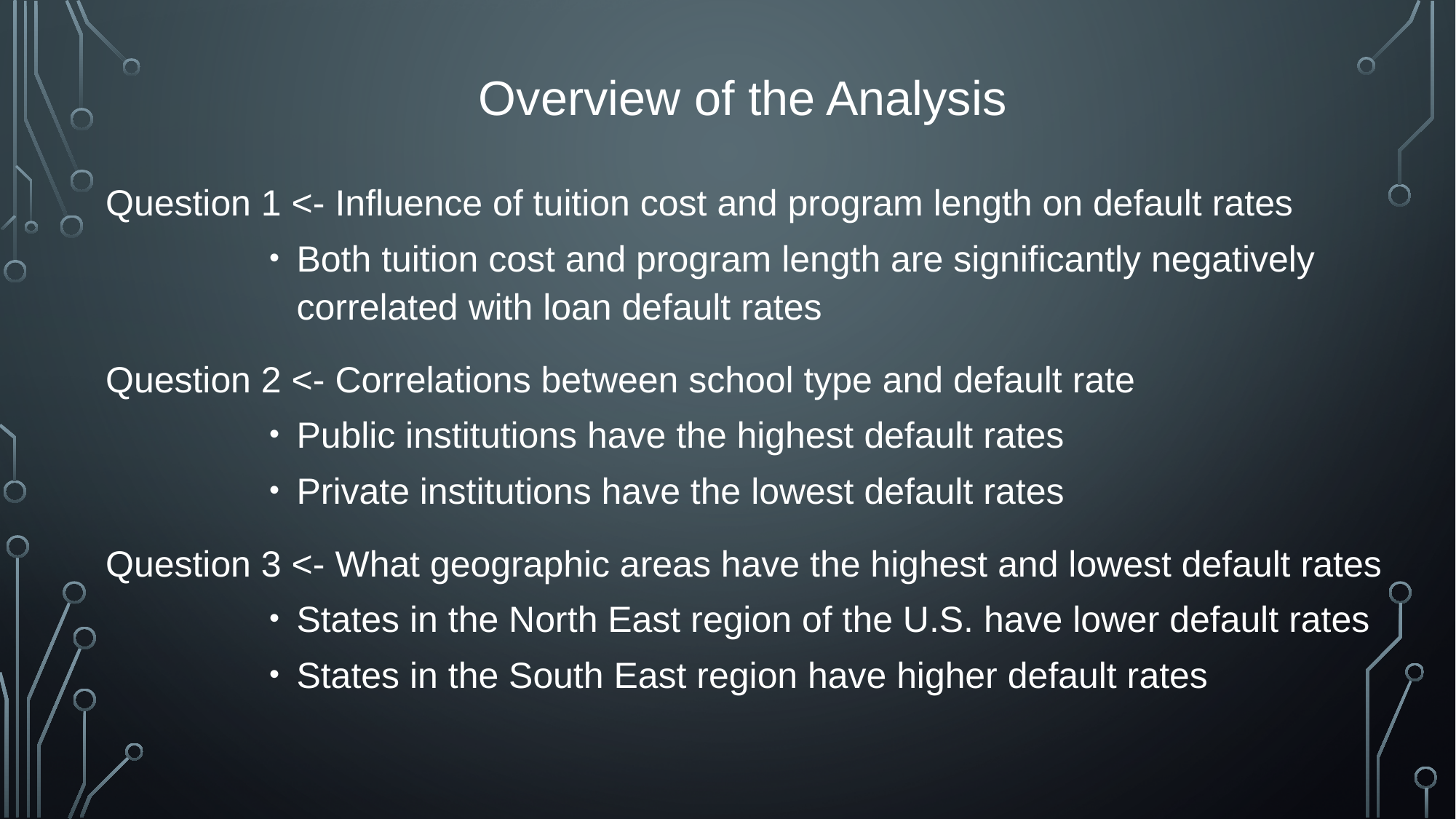

Overview of the Analysis
Question 1 <- Influence of tuition cost and program length on default rates
Both tuition cost and program length are significantly negatively correlated with loan default rates
Question 2 <- Correlations between school type and default rate
Public institutions have the highest default rates
Private institutions have the lowest default rates
Question 3 <- What geographic areas have the highest and lowest default rates
States in the North East region of the U.S. have lower default rates
States in the South East region have higher default rates